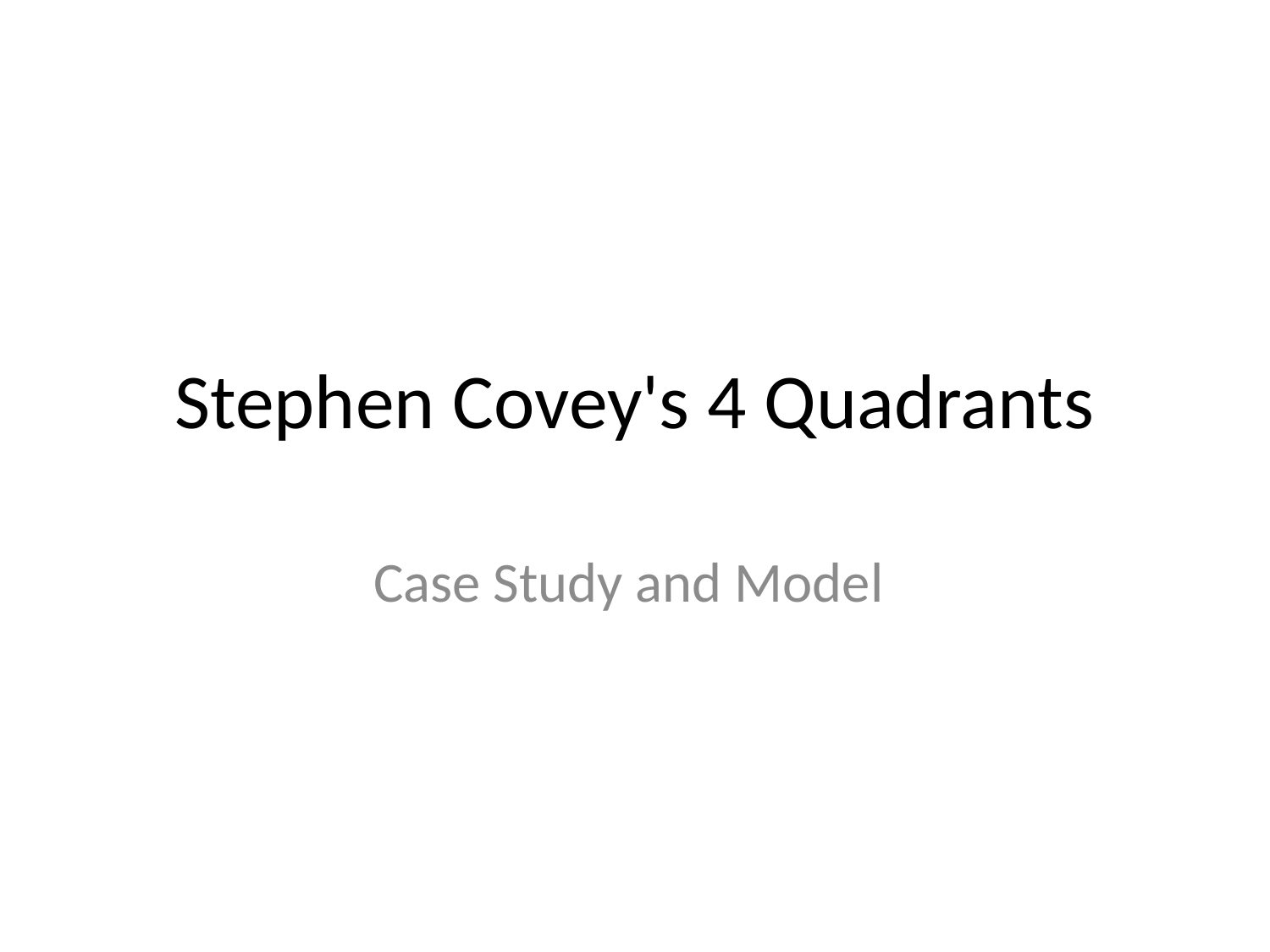

# Stephen Covey's 4 Quadrants
Case Study and Model